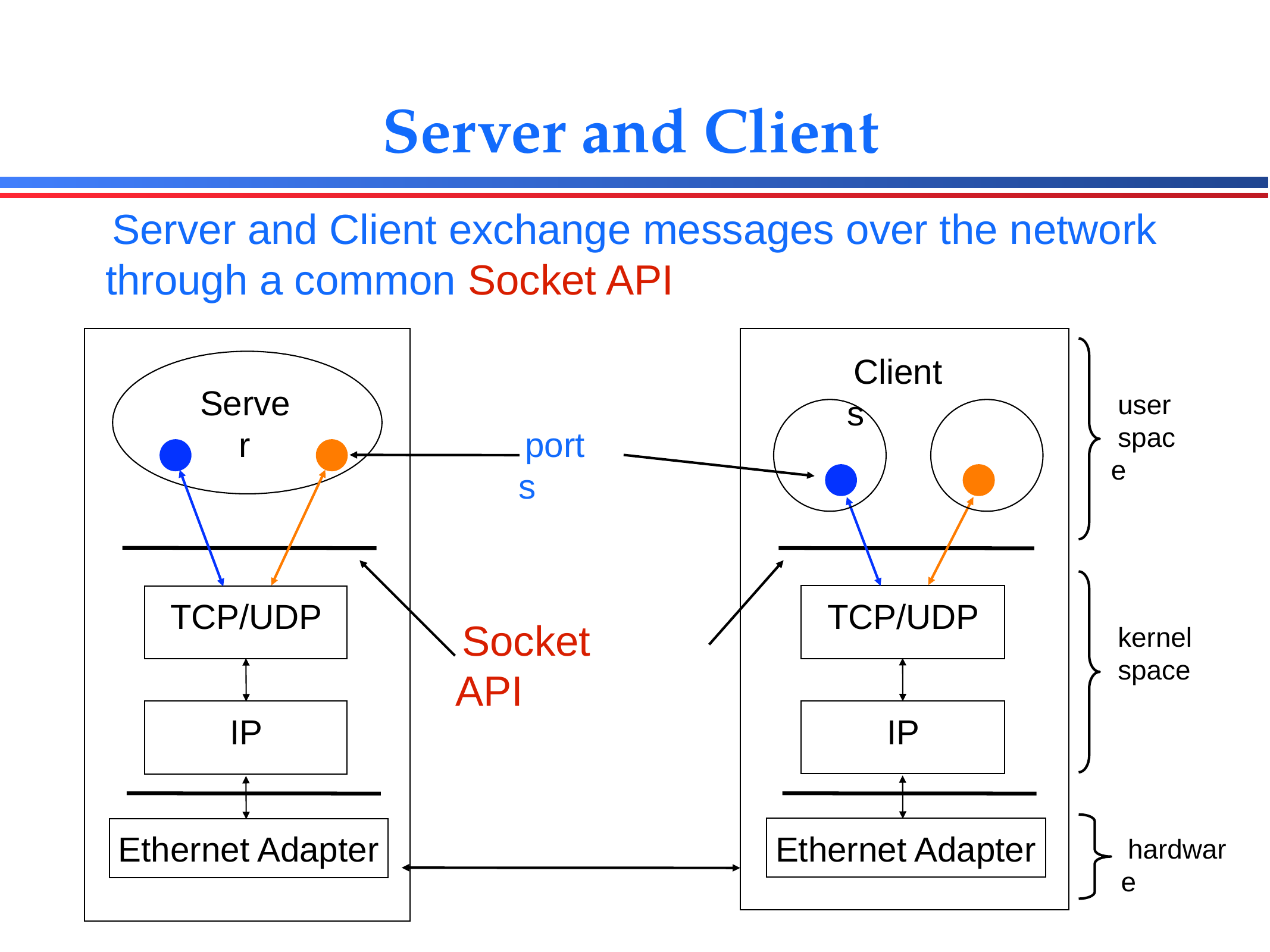

# Server and Client

Server and Client exchange messages over the network through a common Socket API

Clients

Server
user
space

ports

TCP/UDP

TCP/UDP
Socket API
kernel
space

IP

IP

Ethernet Adapter
Ethernet Adapter
hardware

45